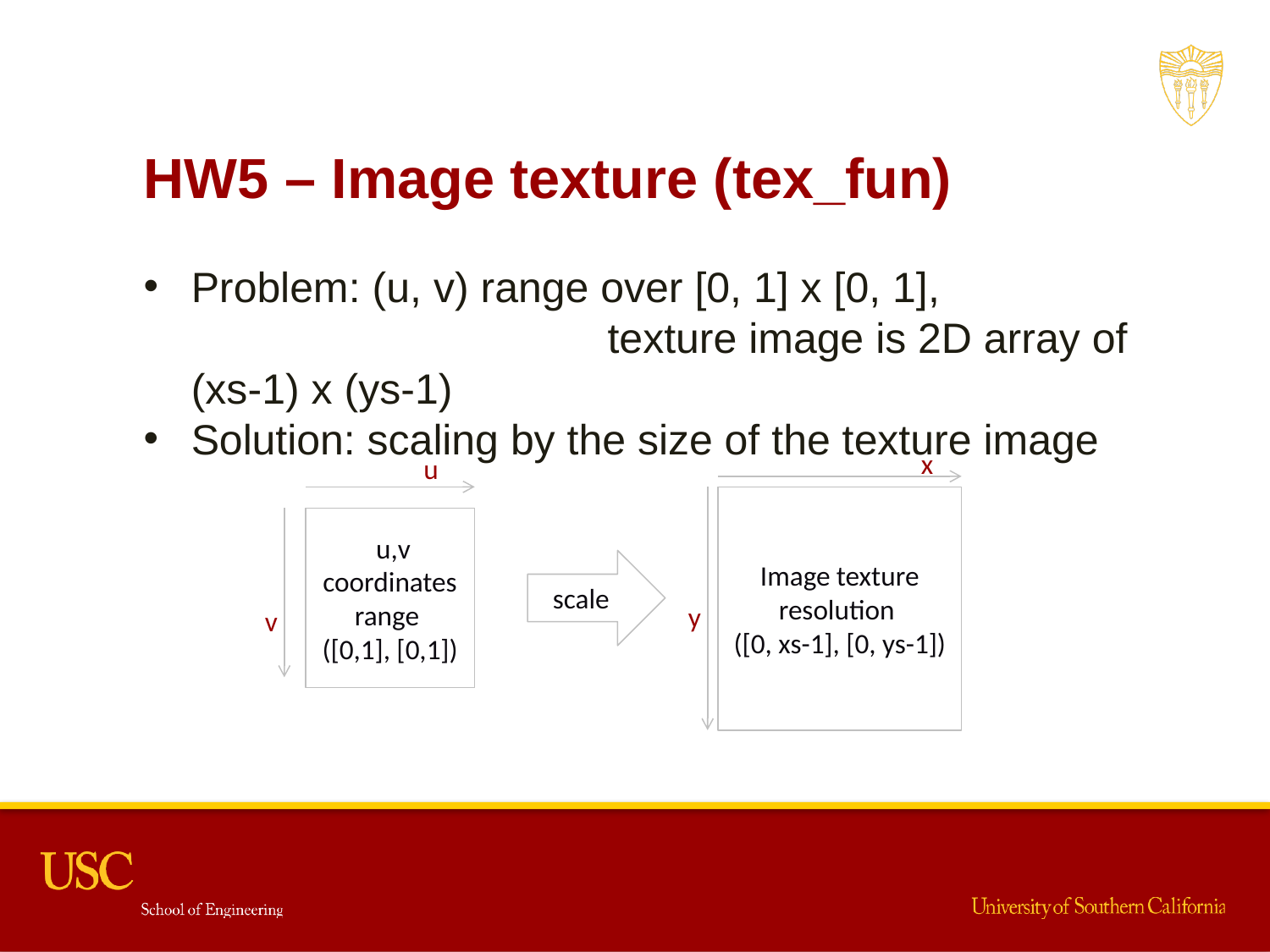

HW5 – Image texture (tex_fun)

Problem: (u, v) range over [0, 1] x [0, 1],
			   texture image is 2D array of (xs-1) x (ys-1)
Solution: scaling by the size of the texture image
x
u
Image texture resolution
([0, xs-1], [0, ys-1])
 u,v coordinates range
([0,1], [0,1])
scale
y
v